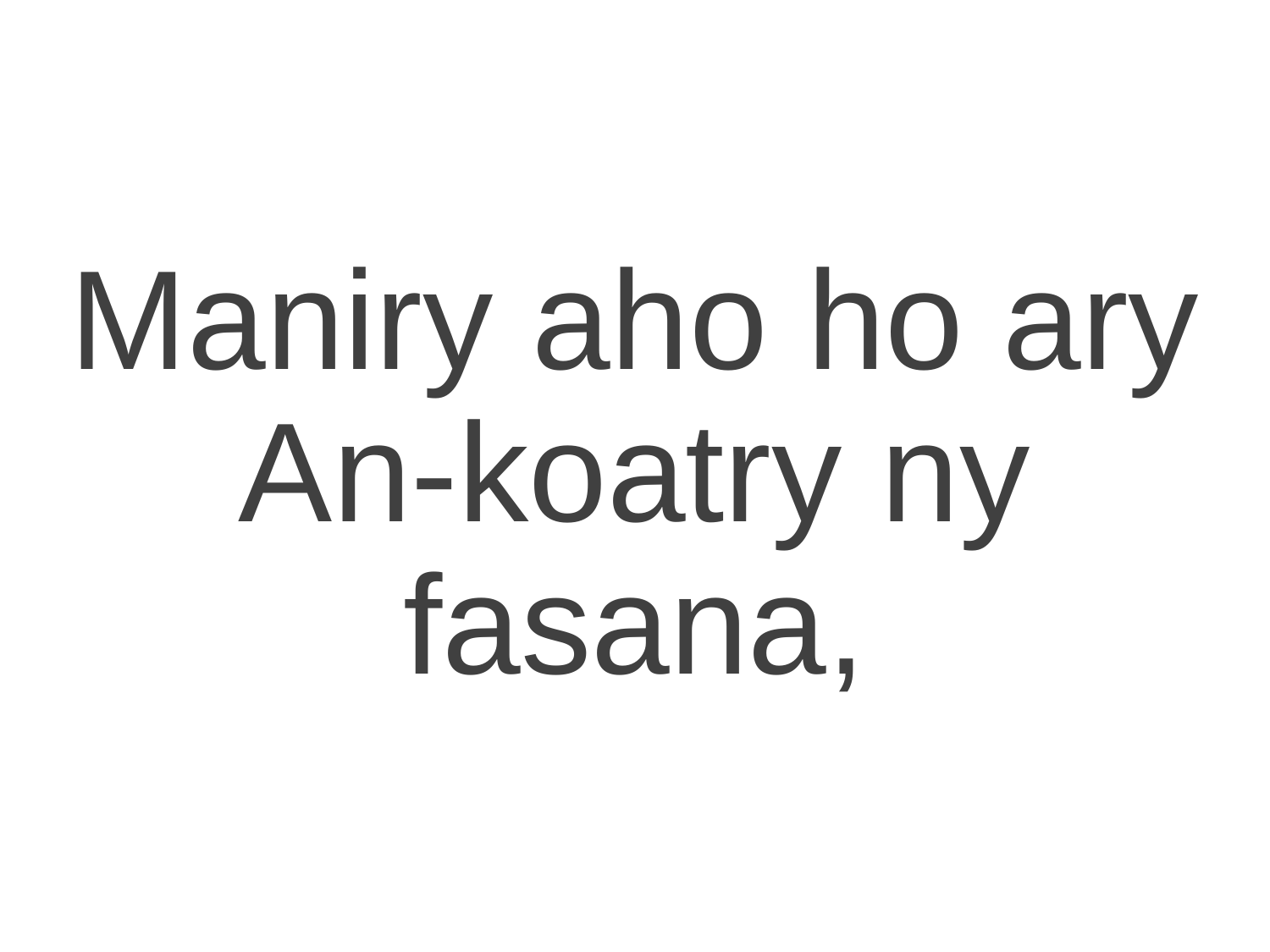

Maniry aho ho ary
An-koatry ny fasana,